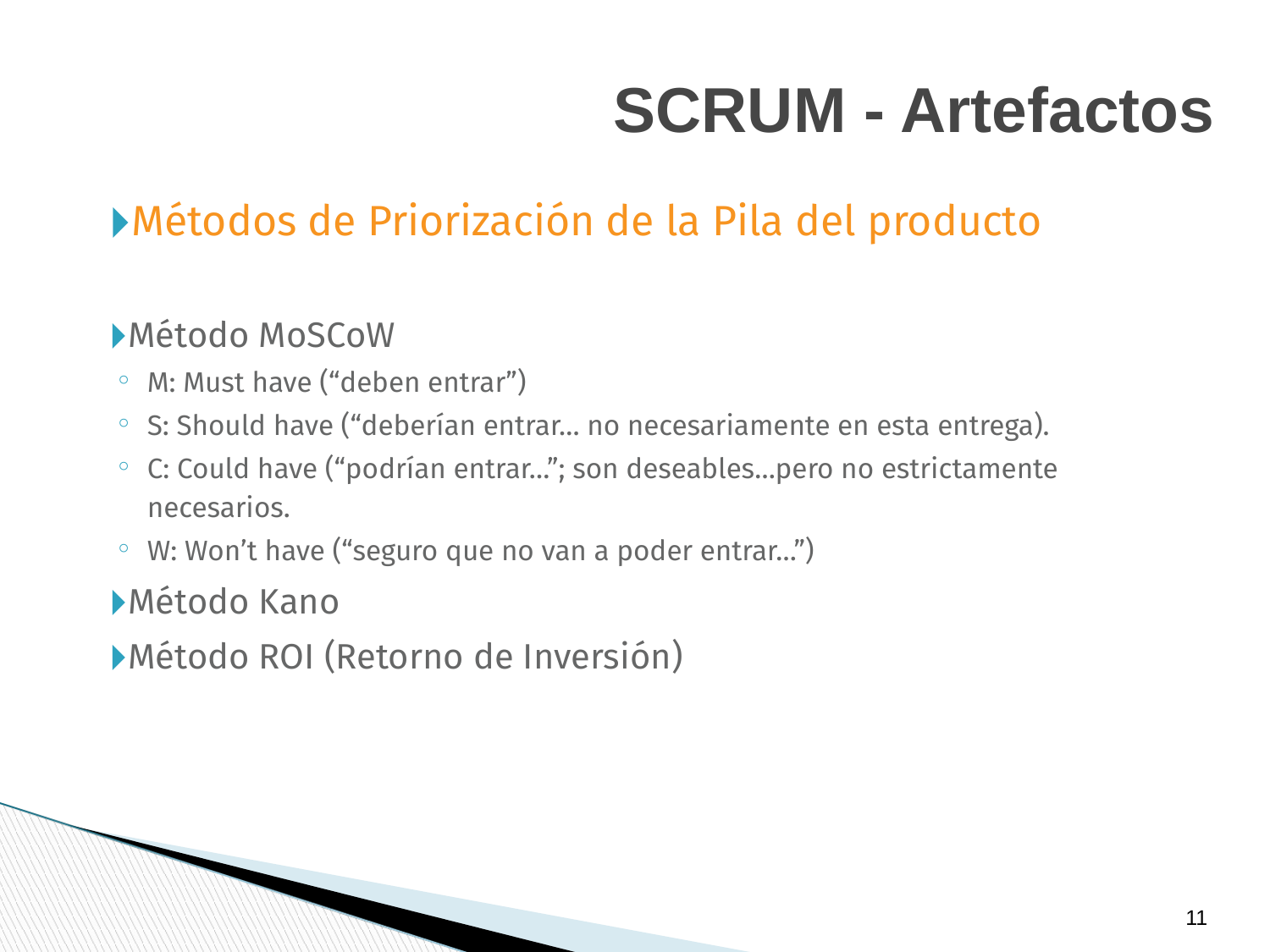

SCRUM - Artefactos
Métodos de Priorización de la Pila del producto

Método MoSCoW
M: Must have (“deben entrar”)
S: Should have (“deberían entrar… no necesariamente en esta entrega).
C: Could have (“podrían entrar…”; son deseables…pero no estrictamente necesarios.
W: Won’t have (“seguro que no van a poder entrar…”)
Método Kano
Método ROI (Retorno de Inversión)
11